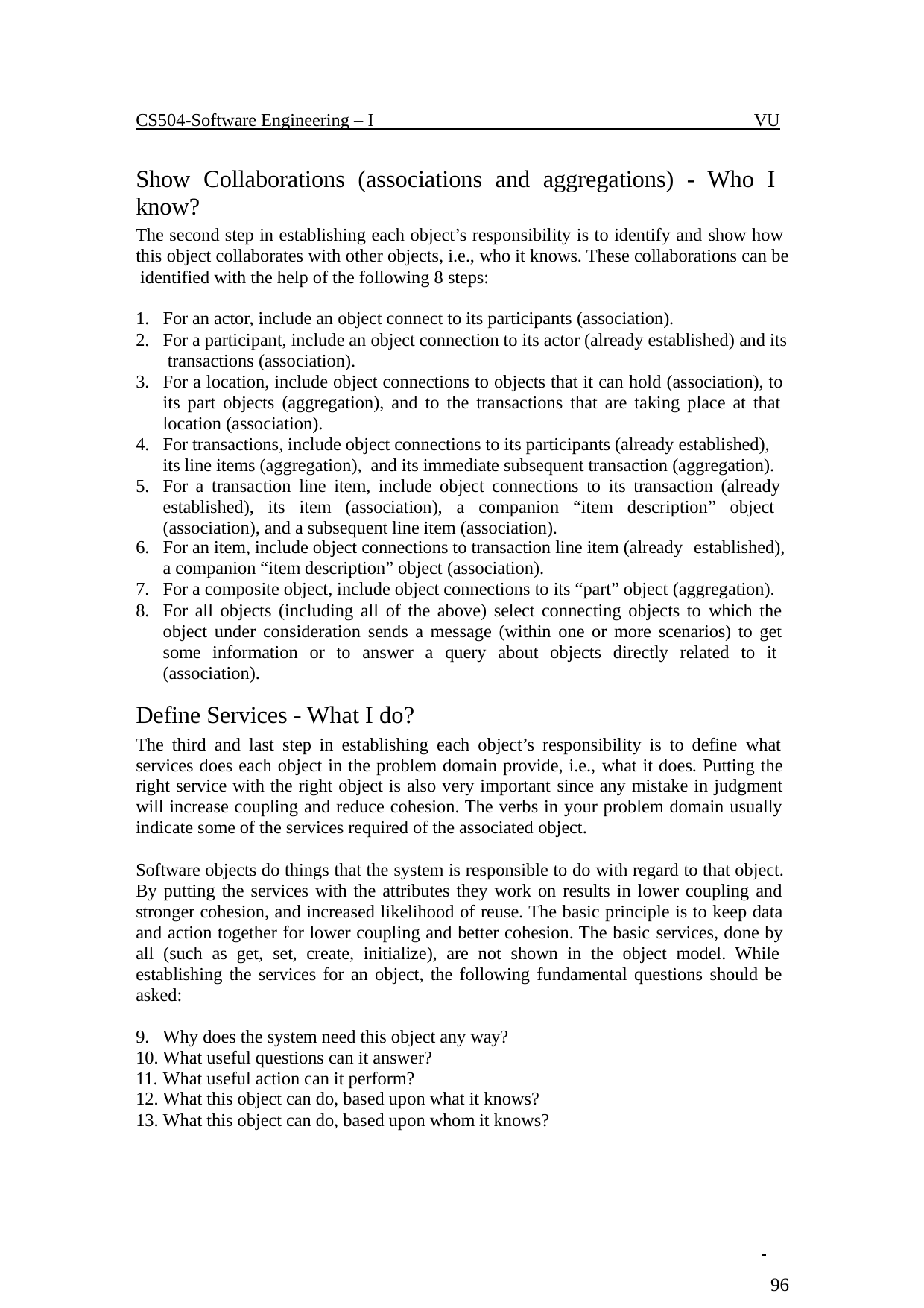

CS504-Software Engineering – I
VU

Show Collaborations (associations and aggregations) - Who I  know?
The second step in establishing each object’s responsibility is to identify and show how  this object collaborates with other objects, i.e., who it knows. These collaborations can be  identified with the help of the following 8 steps:

For an actor, include an object connect to its participants (association).
For a participant, include an object connection to its actor (already established) and its  transactions (association).
For a location, include object connections to objects that it can hold (association), to  its part objects (aggregation), and to the transactions that are taking place at that  location (association).
For transactions, include object connections to its participants (already established),  its line items (aggregation),  and its immediate subsequent transaction (aggregation).
For a transaction line item, include object connections to its transaction (already  established), its item (association), a companion “item description” object  (association), and a subsequent line item (association).
For an item, include object connections to transaction line item (already  established),
a companion “item description” object (association).
For a composite object, include object connections to its “part” object (aggregation).
For all objects (including all of the above) select connecting objects to which the  object under consideration sends a message (within one or more scenarios) to get  some information or to answer a query about objects directly related to it  (association).
Define Services - What I do?
The third and last step in establishing each object’s responsibility is to define what  services does each object in the problem domain provide, i.e., what it does. Putting the  right service with the right object is also very important since any mistake in judgment  will increase coupling and reduce cohesion. The verbs in your problem domain usually  indicate some of the services required of the associated object.

Software objects do things that the system is responsible to do with regard to that object.  By putting the services with the attributes they work on results in lower coupling and  stronger cohesion, and increased likelihood of reuse. The basic principle is to keep data  and action together for lower coupling and better cohesion. The basic services, done by  all (such as get, set, create, initialize), are not shown in the object model. While  establishing the services for an object, the following fundamental questions should be  asked:

Why does the system need this object any way?
What useful questions can it answer?
What useful action can it perform?
What this object can do, based upon what it knows?
What this object can do, based upon whom it knows?
 	  96
© Copyright Virtual University of Pakistan